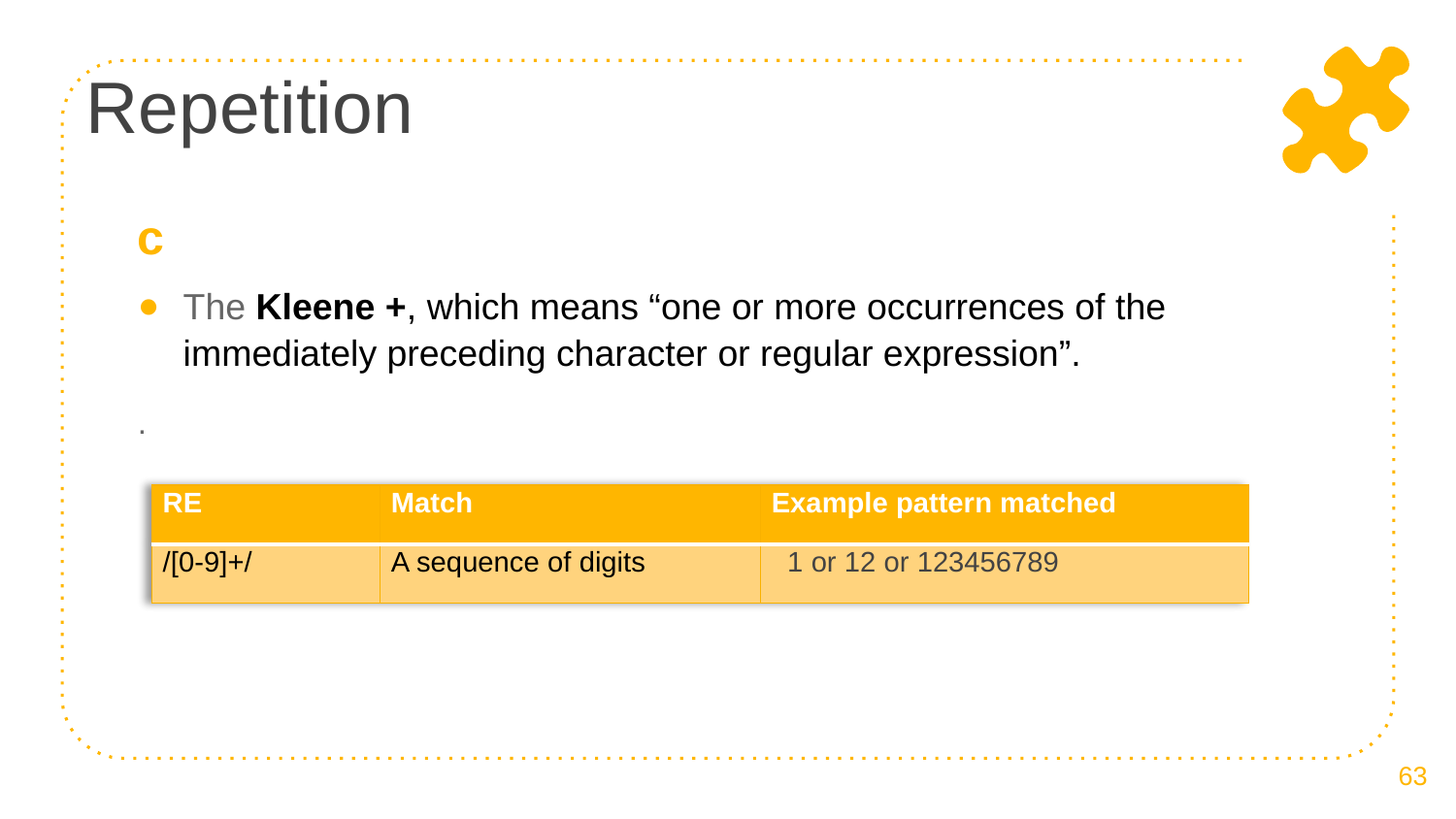

# Repetition
c
The Kleene +, which means “one or more occurrences of the immediately preceding character or regular expression”.
.
| RE | Match | Example pattern matched |
| --- | --- | --- |
| /[0-9]+/ | A sequence of digits | 1 or 12 or 123456789 |
63